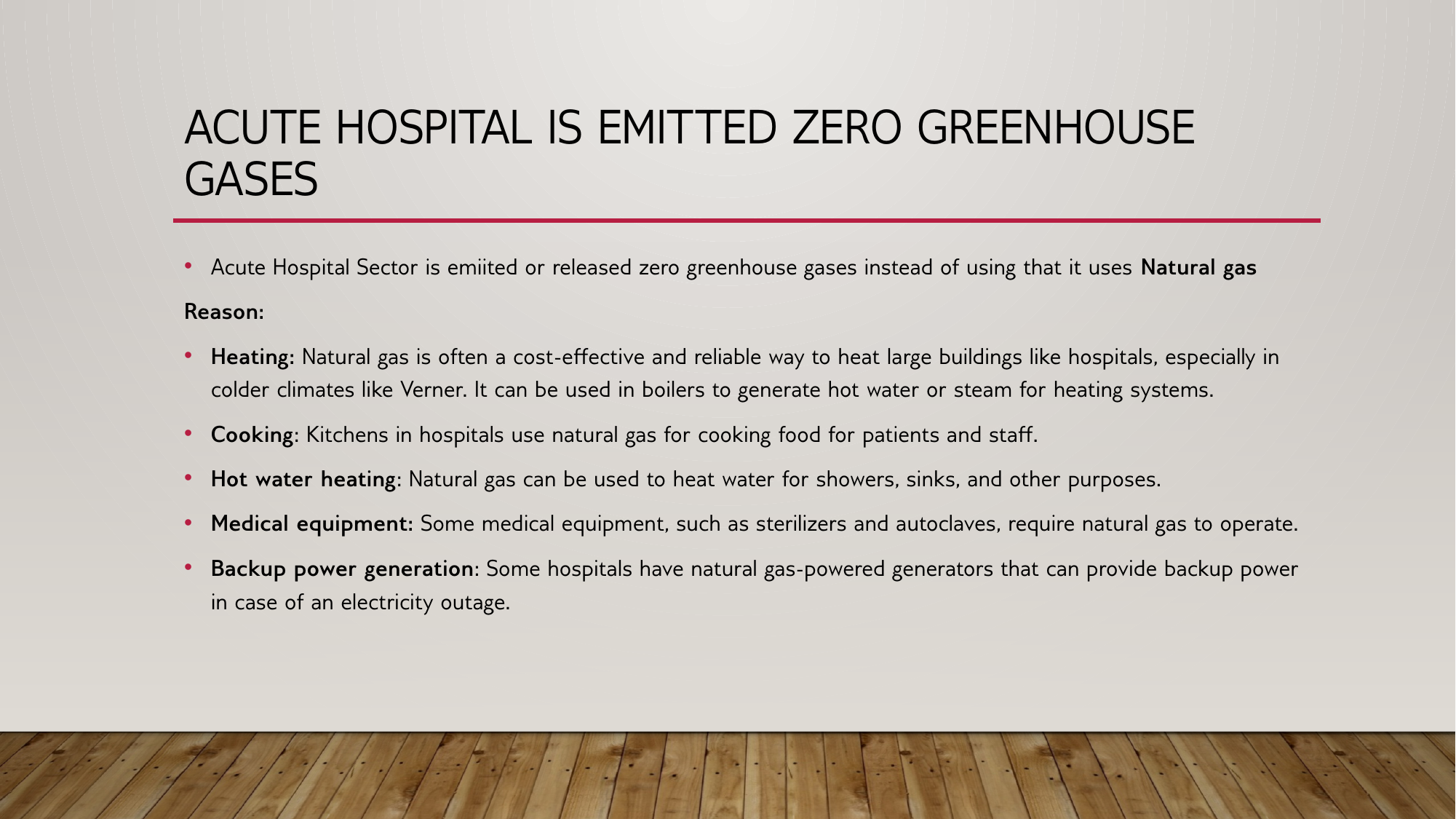

# Acute Hospital is emitted zero Greenhouse gases
Acute Hospital Sector is emiited or released zero greenhouse gases instead of using that it uses Natural gas
Reason:
Heating: Natural gas is often a cost-effective and reliable way to heat large buildings like hospitals, especially in colder climates like Verner. It can be used in boilers to generate hot water or steam for heating systems.
Cooking: Kitchens in hospitals use natural gas for cooking food for patients and staff.
Hot water heating: Natural gas can be used to heat water for showers, sinks, and other purposes.
Medical equipment: Some medical equipment, such as sterilizers and autoclaves, require natural gas to operate.
Backup power generation: Some hospitals have natural gas-powered generators that can provide backup power in case of an electricity outage.